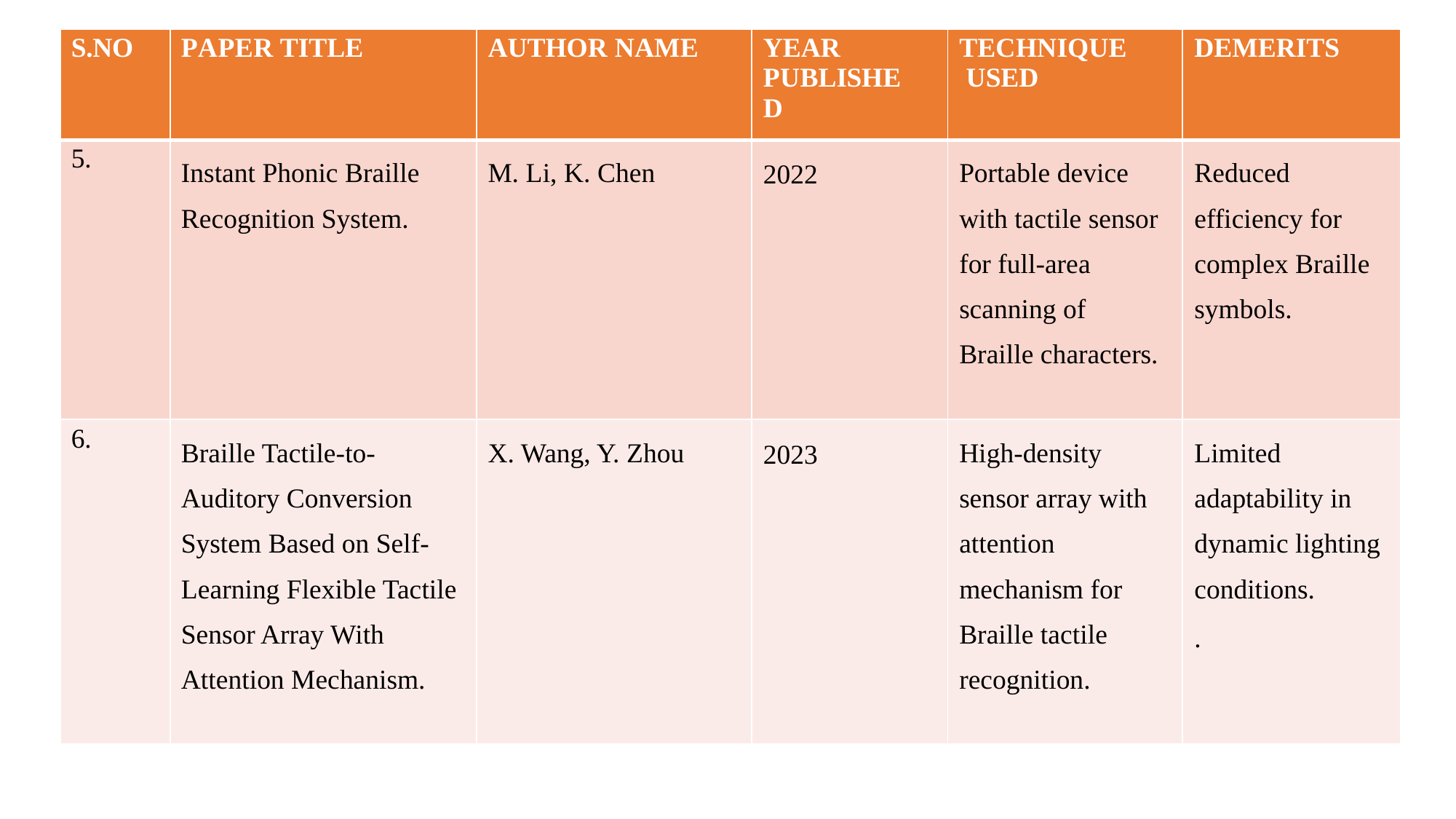

| S.NO | PAPER TITLE | AUTHOR NAME | YEAR PUBLISHED | TECHNIQUE USED | DEMERITS |
| --- | --- | --- | --- | --- | --- |
| 5. | Instant Phonic Braille Recognition System. | M. Li, K. Chen | 2022 | Portable device with tactile sensor for full-area scanning of Braille characters. | Reduced efficiency for complex Braille symbols. |
| 6. | Braille Tactile-to-Auditory Conversion System Based on Self-Learning Flexible Tactile Sensor Array With Attention Mechanism. | X. Wang, Y. Zhou | 2023 | High-density sensor array with attention mechanism for Braille tactile recognition. | Limited adaptability in dynamic lighting conditions. . |